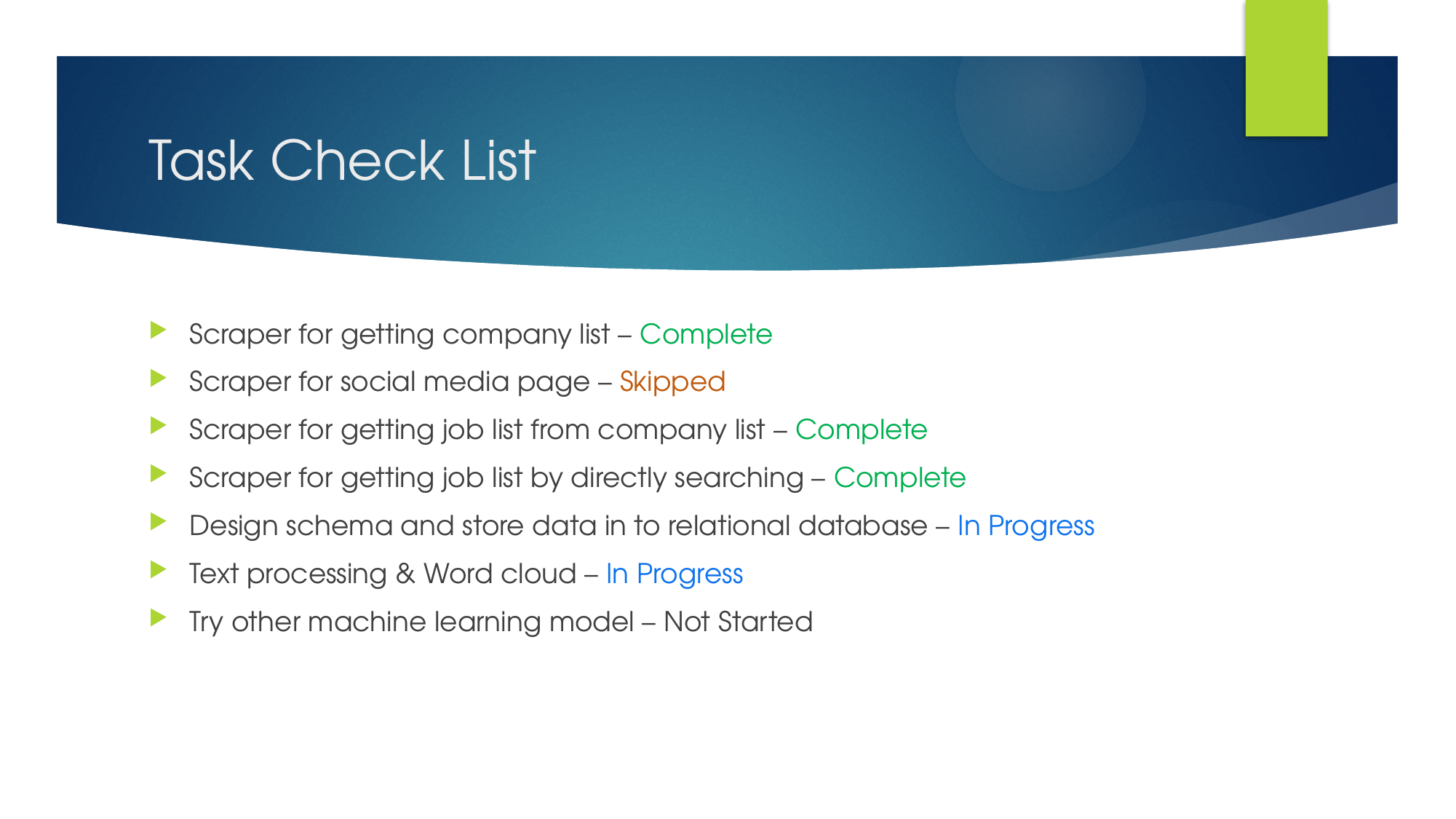

# Task Check List
Scraper for getting company list – Complete
Scraper for social media page – Skipped
Scraper for getting job list from company list – Complete
Scraper for getting job list by directly searching – Complete
Design schema and store data in to relational database – In Progress
Text processing & Word cloud – In Progress
Try other machine learning model – Not Started